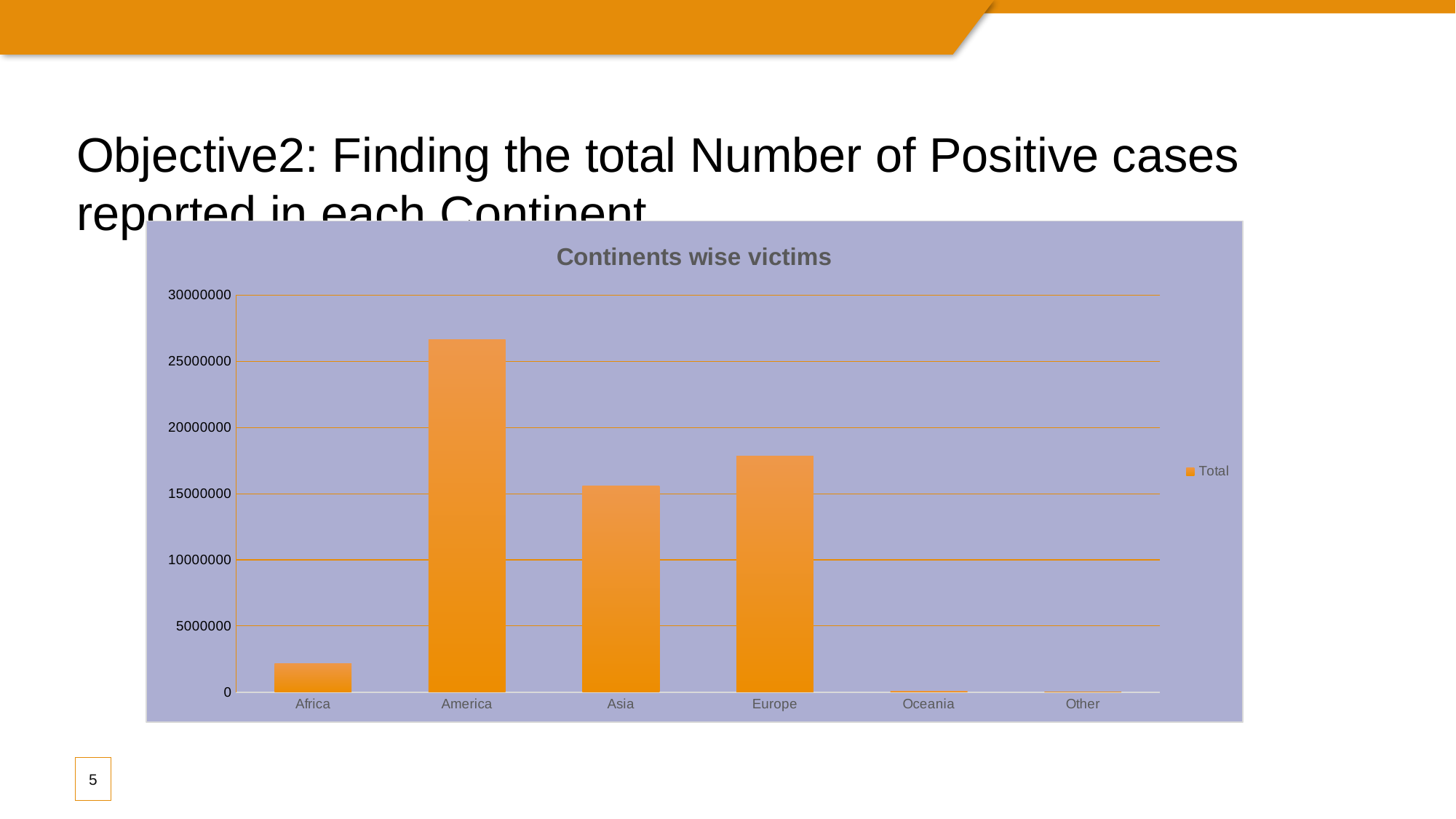

# Objective2: Finding the total Number of Positive cases reported in each Continent

### Chart: Continents wise victims

| Category | Total |
|---|---|
| Africa | 2150663.0 |
| America | 26626188.0 |
| Asia | 15604171.0 |
| Europe | 17838012.0 |
| Oceania | 51301.0 |
| Other | 696.0 |
5